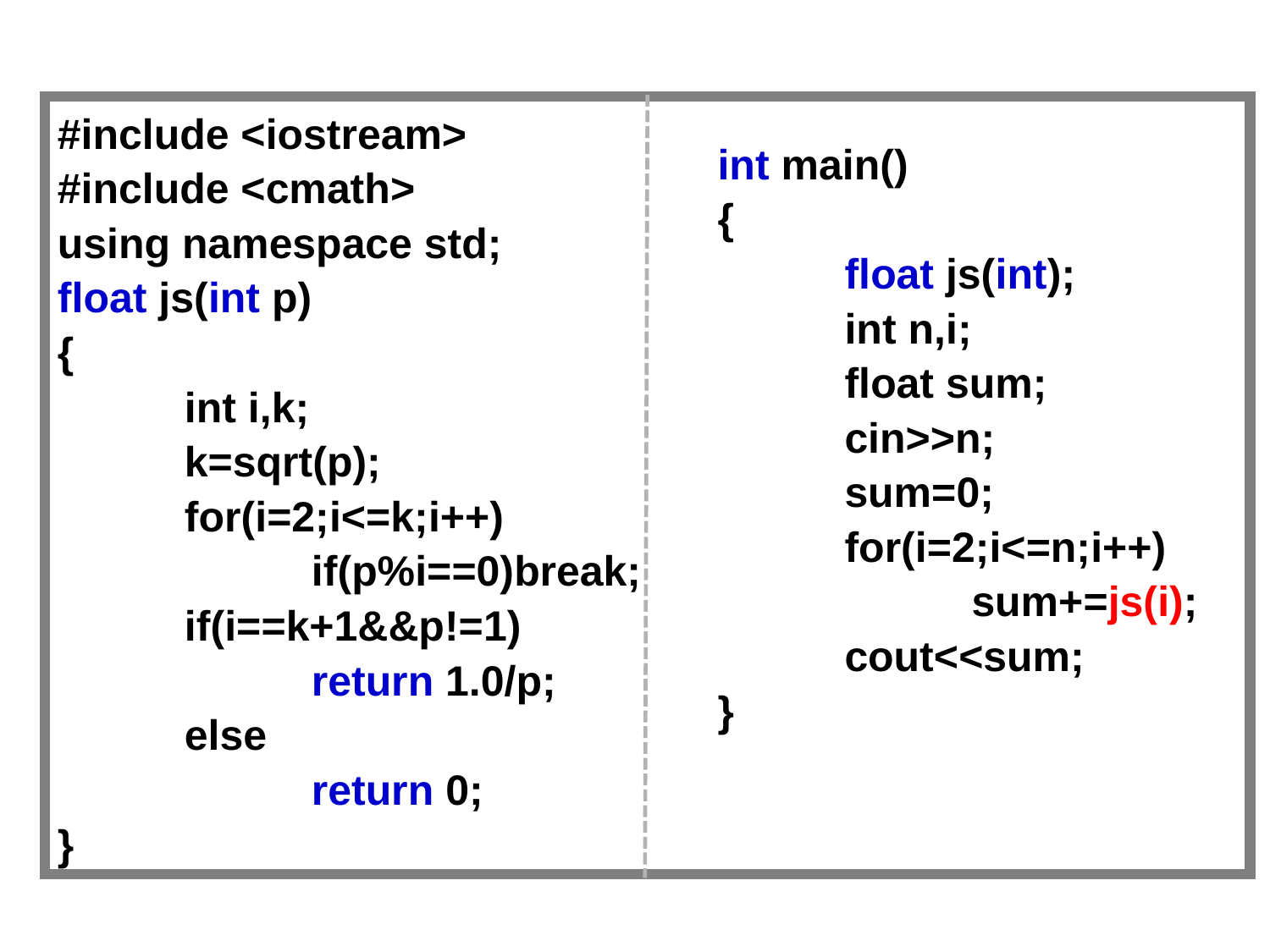

#include <iostream>
#include <cmath>
using namespace std;
float js(int p)
{
	int i,k;
	k=sqrt(p);
	for(i=2;i<=k;i++)
		if(p%i==0)break;
	if(i==k+1&&p!=1)
		return 1.0/p;
	else
		return 0;
}
int main()
{
	float js(int);
	int n,i;
	float sum;
	cin>>n;
	sum=0;
	for(i=2;i<=n;i++)
		sum+=js(i);
	cout<<sum;
}